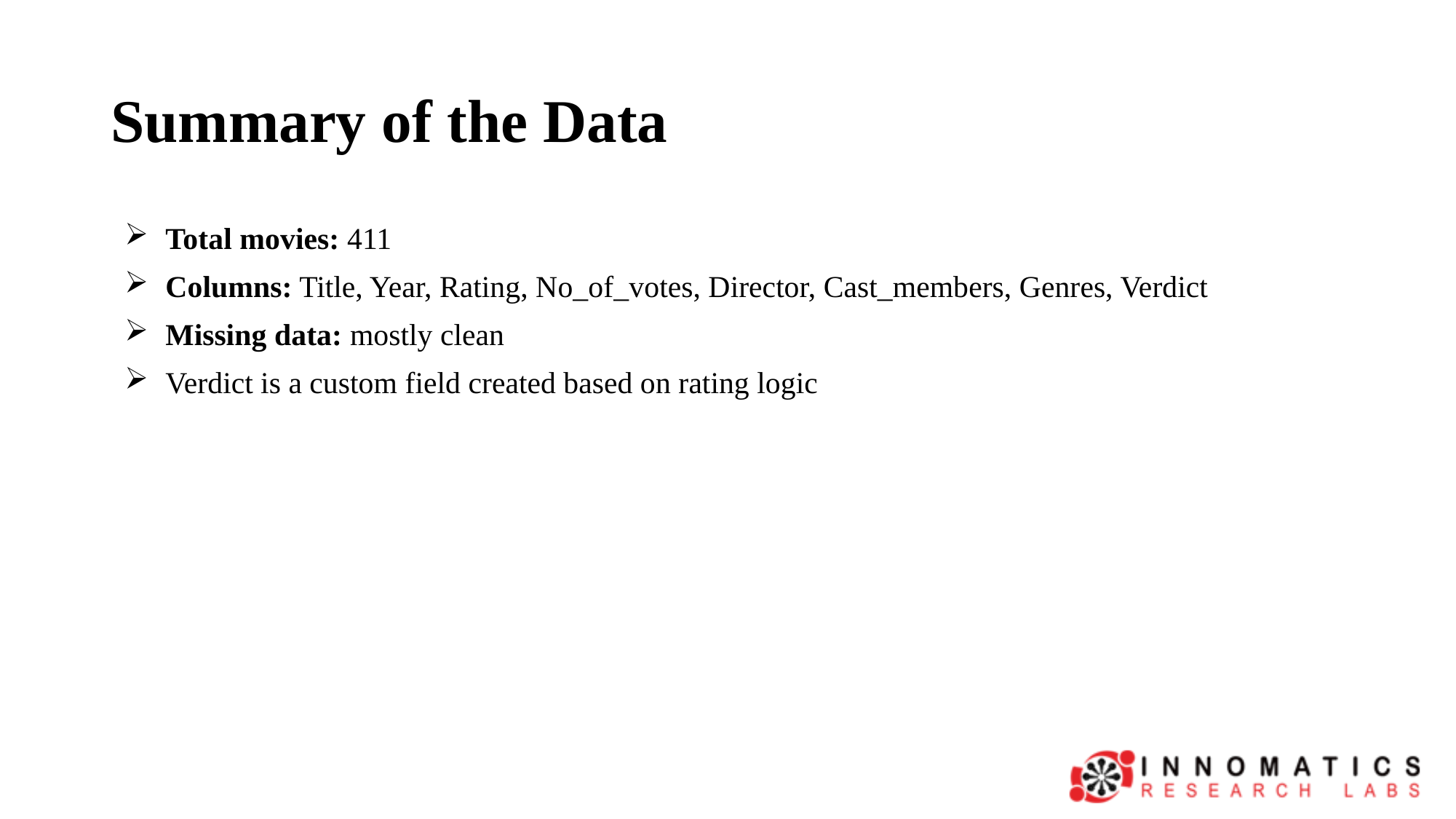

# Summary of the Data
Total movies: 411
Columns: Title, Year, Rating, No_of_votes, Director, Cast_members, Genres, Verdict
Missing data: mostly clean
Verdict is a custom field created based on rating logic